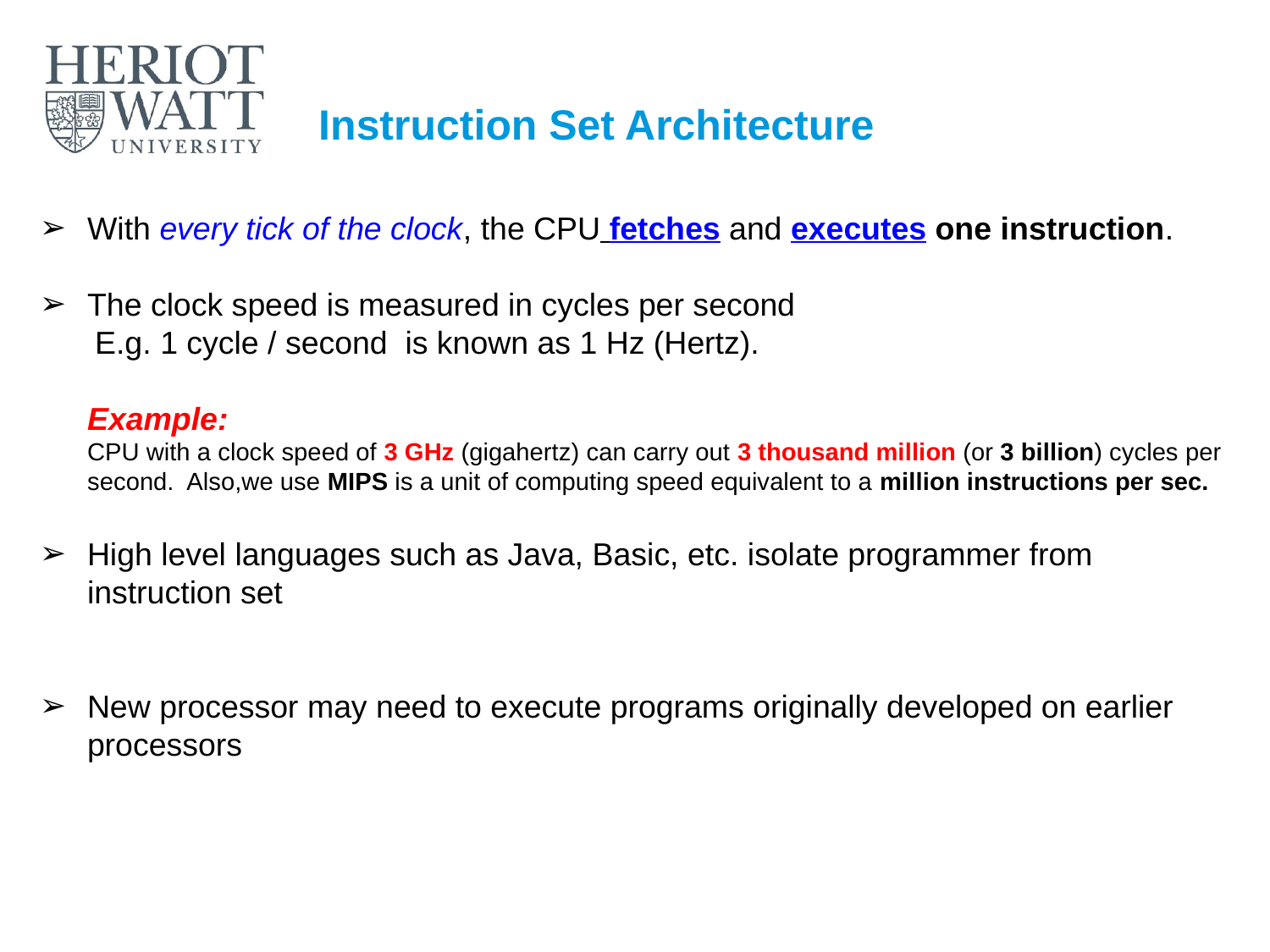

# Instruction Set Architecture
With every tick of the clock, the CPU fetches and executes one instruction.

The clock speed is measured in cycles per second
        E.g. 1 cycle / second  is known as 1 Hz (Hertz).

Example:
CPU with a clock speed of 3 GHz (gigahertz) can carry out 3 thousand million (or 3 billion) cycles per second.  Also,we use MIPS is a unit of computing speed equivalent to a million instructions per sec.

High level languages such as Java, Basic, etc. isolate programmer from instruction set

New processor may need to execute programs originally developed on earlier processors